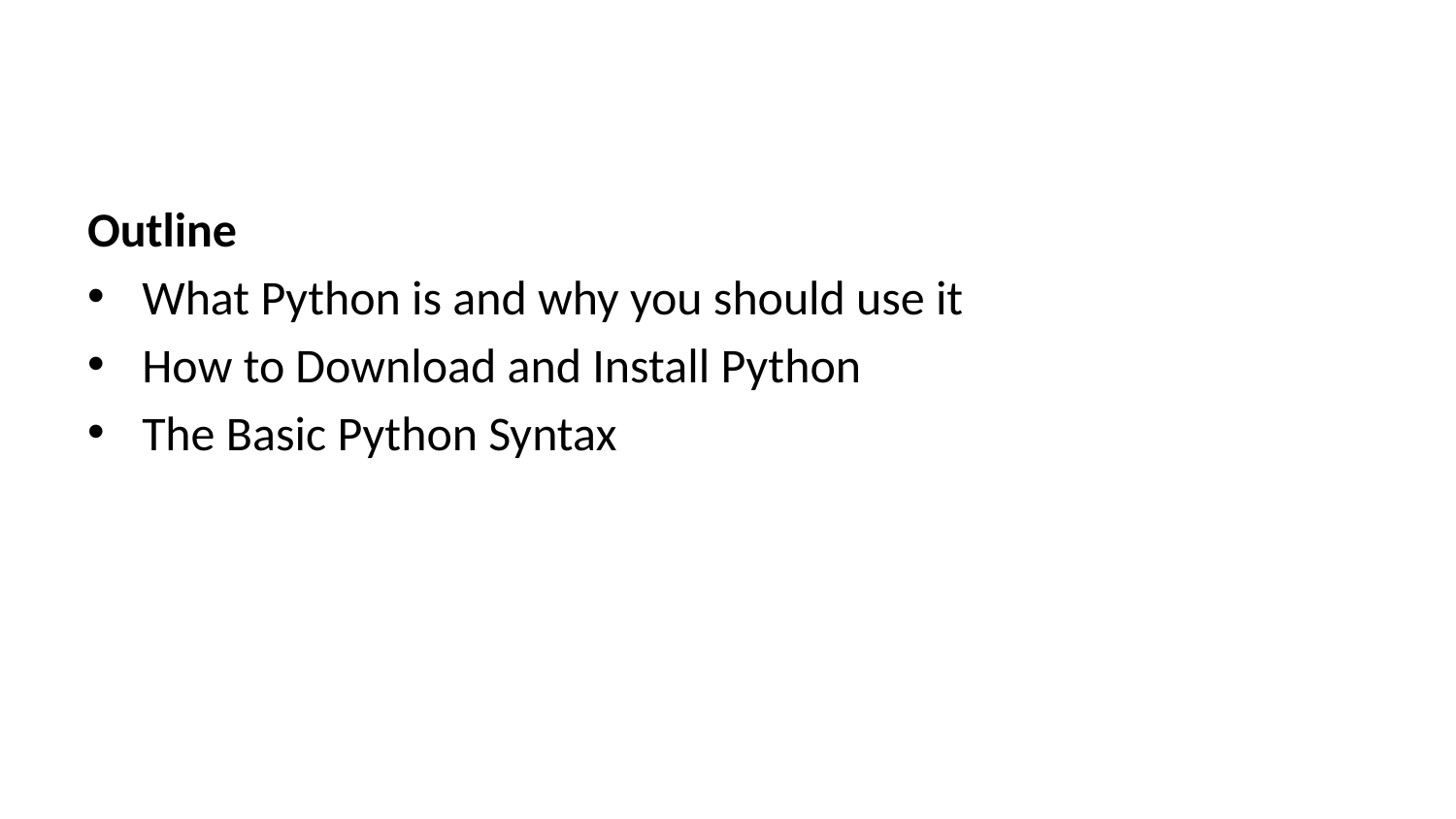

Outline
What Python is and why you should use it
How to Download and Install Python
The Basic Python Syntax